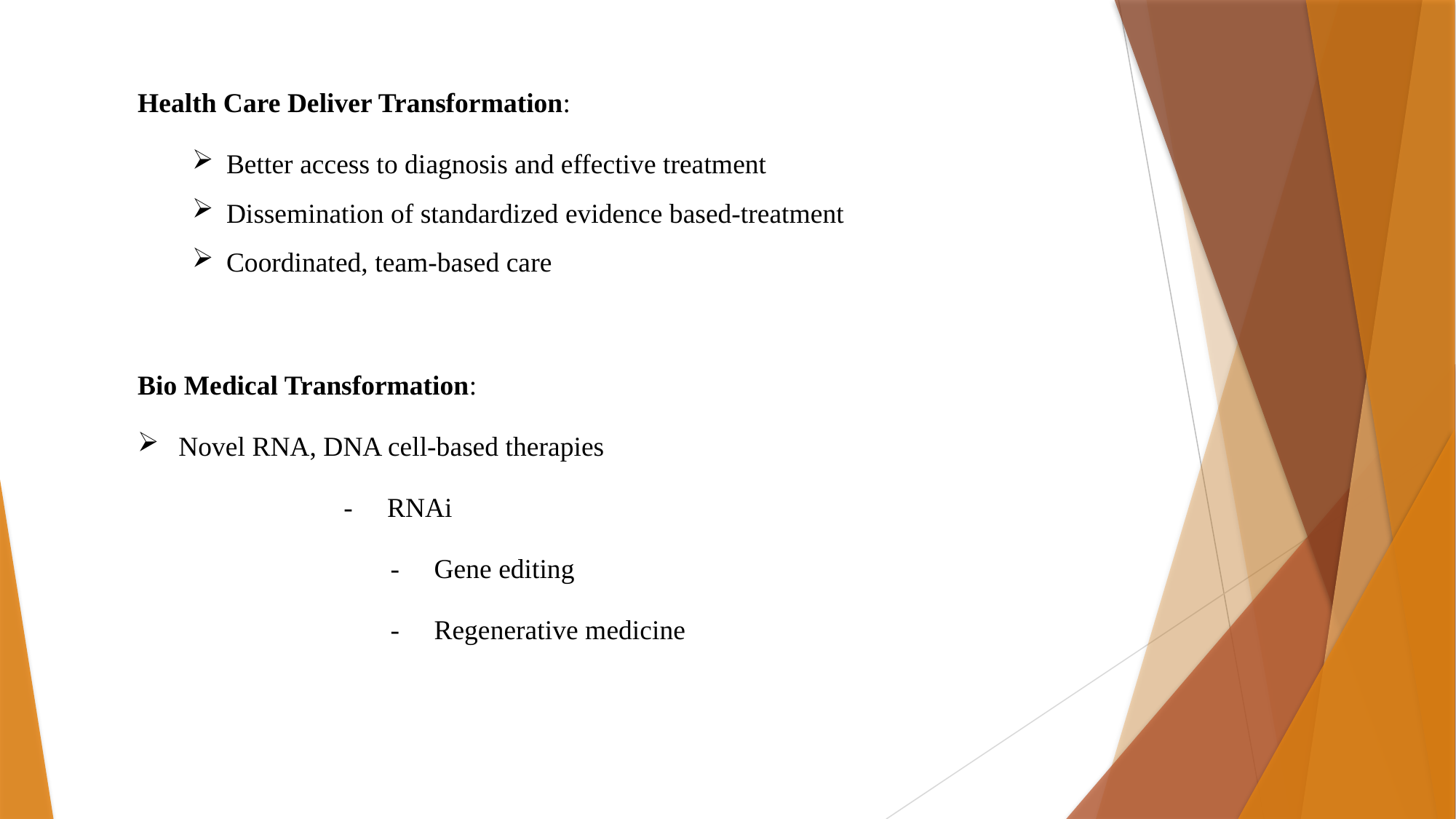

Health Care Deliver Transformation:
Better access to diagnosis and effective treatment
Dissemination of standardized evidence based-treatment
Coordinated, team-based care

Bio Medical Transformation:
Novel RNA, DNA cell-based therapies
	              -     RNAi
		     -     Gene editing
		     -     Regenerative medicine